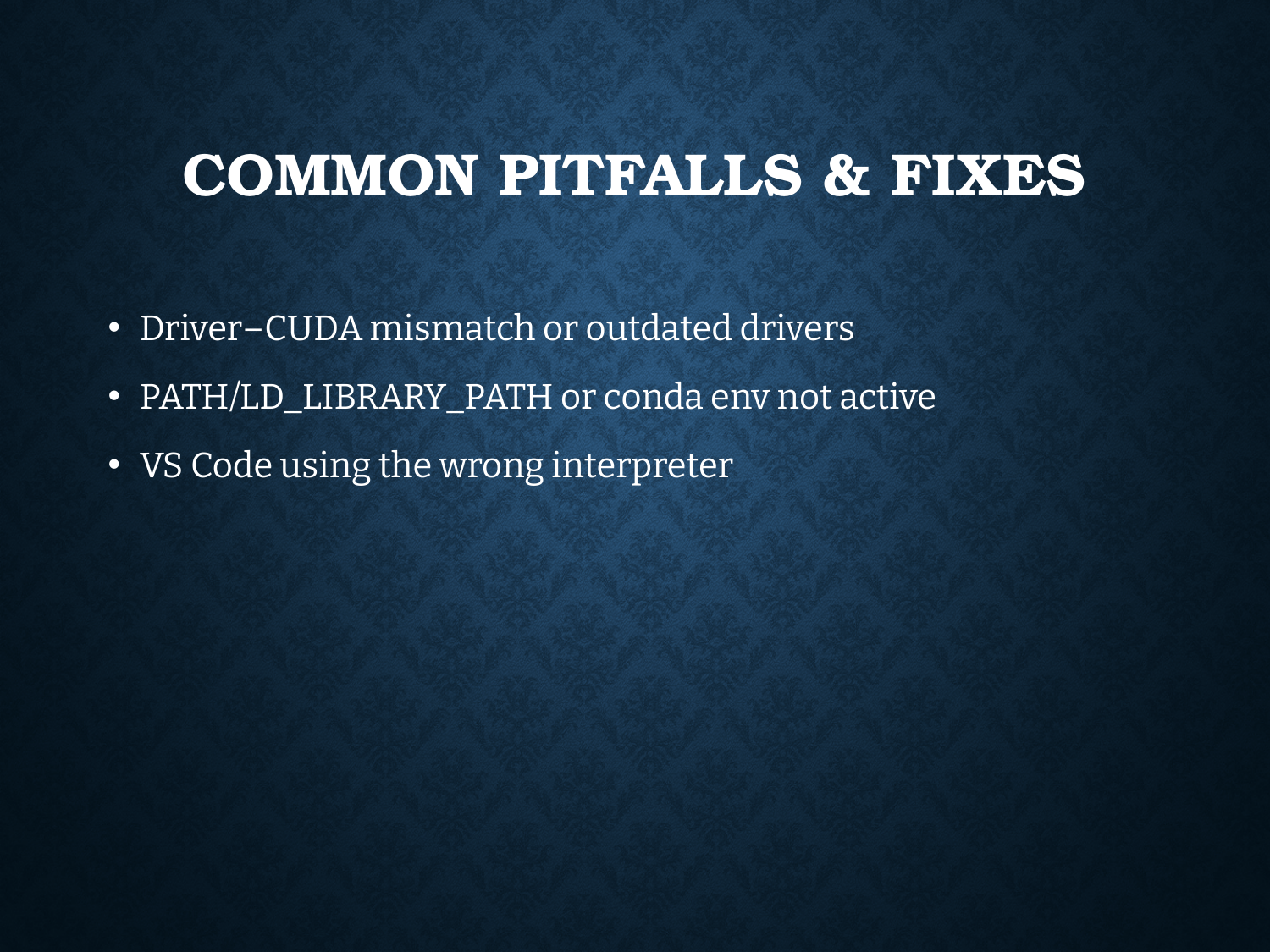

# Common Pitfalls & Fixes
Driver–CUDA mismatch or outdated drivers
PATH/LD_LIBRARY_PATH or conda env not active
VS Code using the wrong interpreter